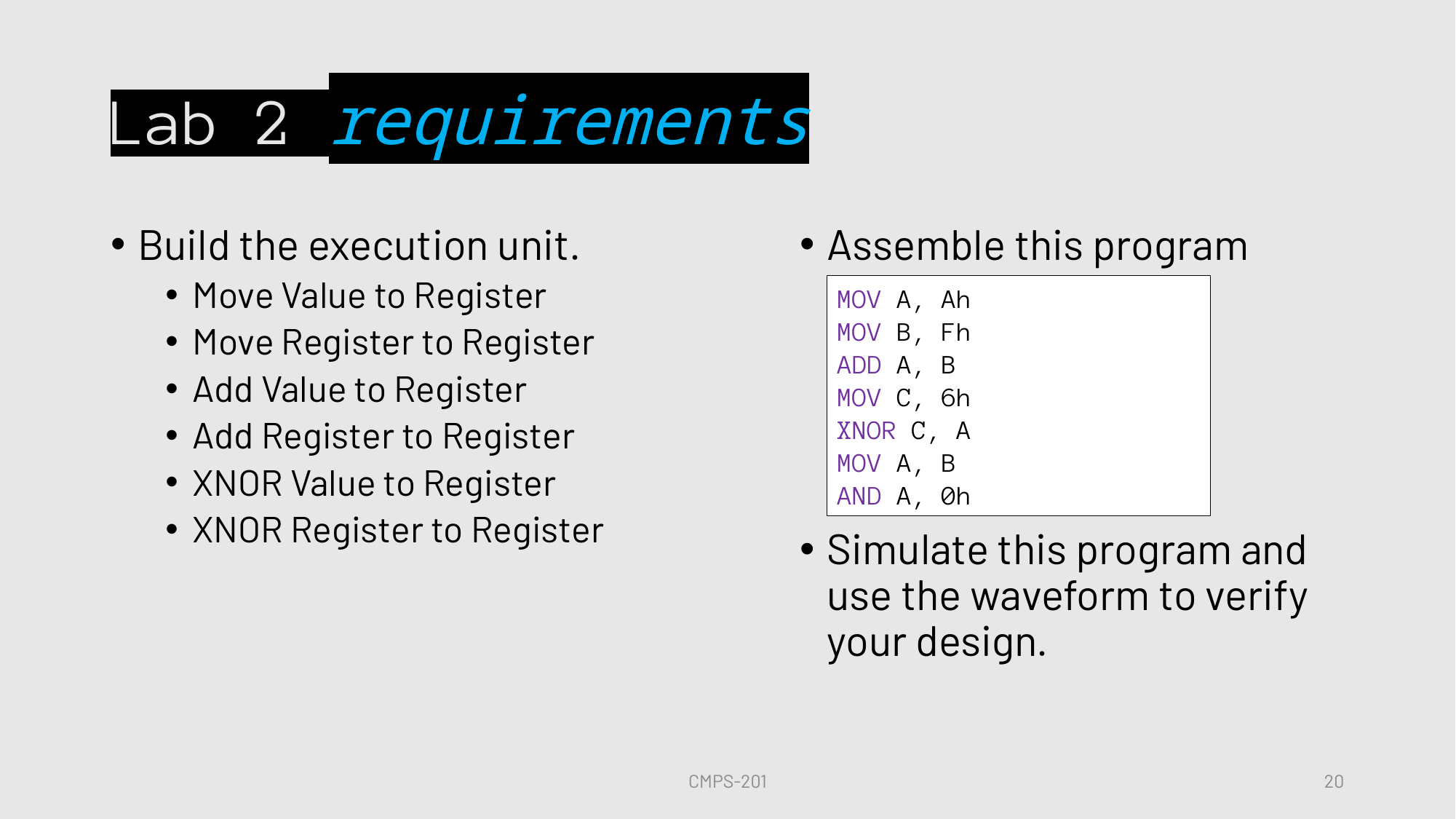

# Lab 2 requirements
Build the execution unit.
Move Value to Register
Move Register to Register
Add Value to Register
Add Register to Register
XNOR Value to Register
XNOR Register to Register

Assemble this program

Simulate this program and use the waveform to verify your design.
MOV A, Ah
MOV B, Fh
ADD A, B
MOV C, 6h
XNOR C, A
MOV A, B
AND A, 0h
CMPS-201
20